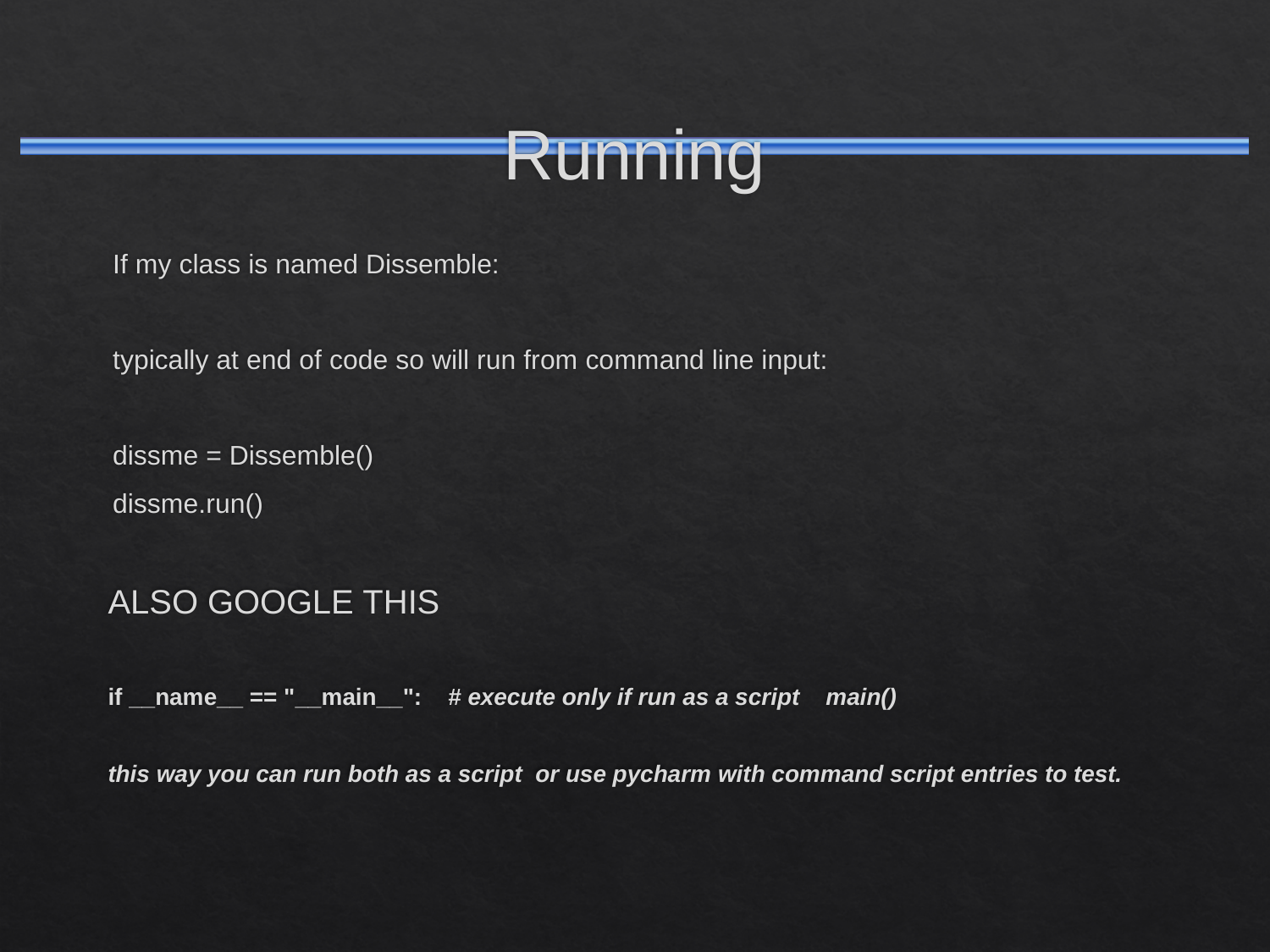

# Running
If my class is named Dissemble:

typically at end of code so will run from command line input:

dissme = Dissemble()
dissme.run()

ALSO GOOGLE THIS

if __name__ == "__main__":    # execute only if run as a script    main()

this way you can run both as a script  or use pycharm with command script entries to test.